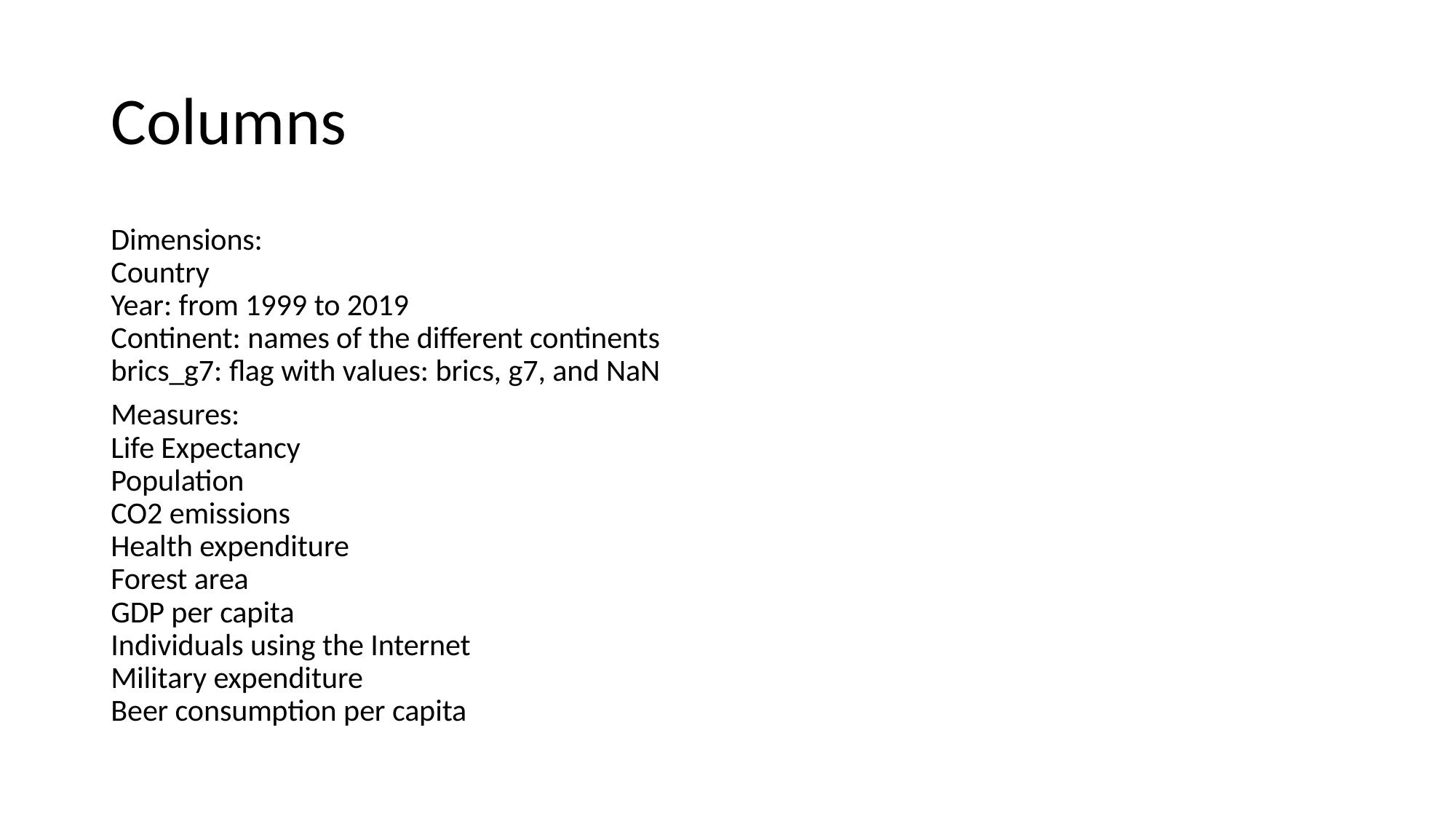

# Columns
Dimensions:
Country
Year: from 1999 to 2019
Continent: names of the different continents
brics_g7: flag with values: brics, g7, and NaN
Measures:
Life Expectancy
Population
CO2 emissions
Health expenditure
Forest area
GDP per capita
Individuals using the Internet
Military expenditure
Beer consumption per capita